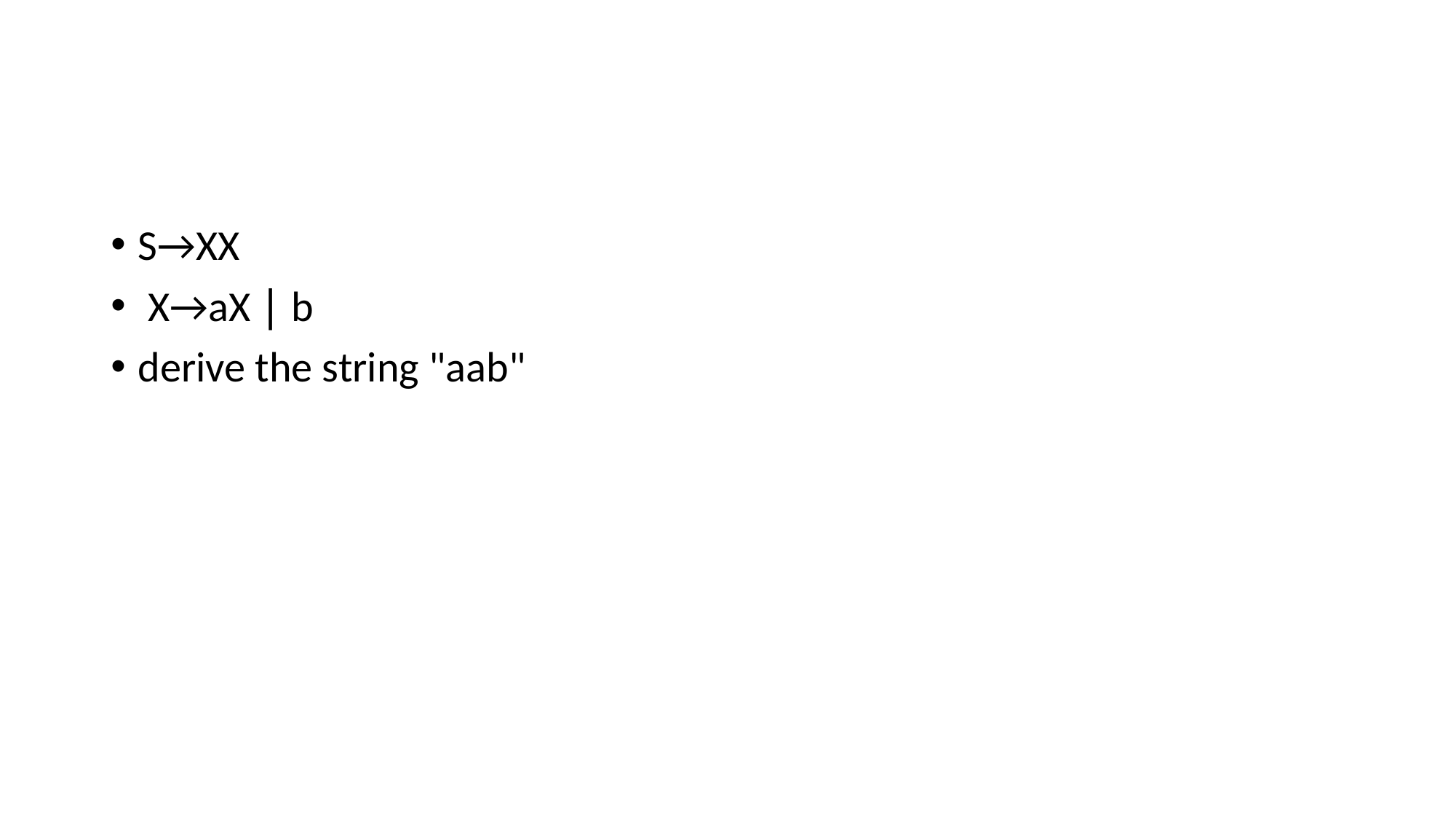

#
S→XX
 X→aX ∣ b
derive the string "aab"